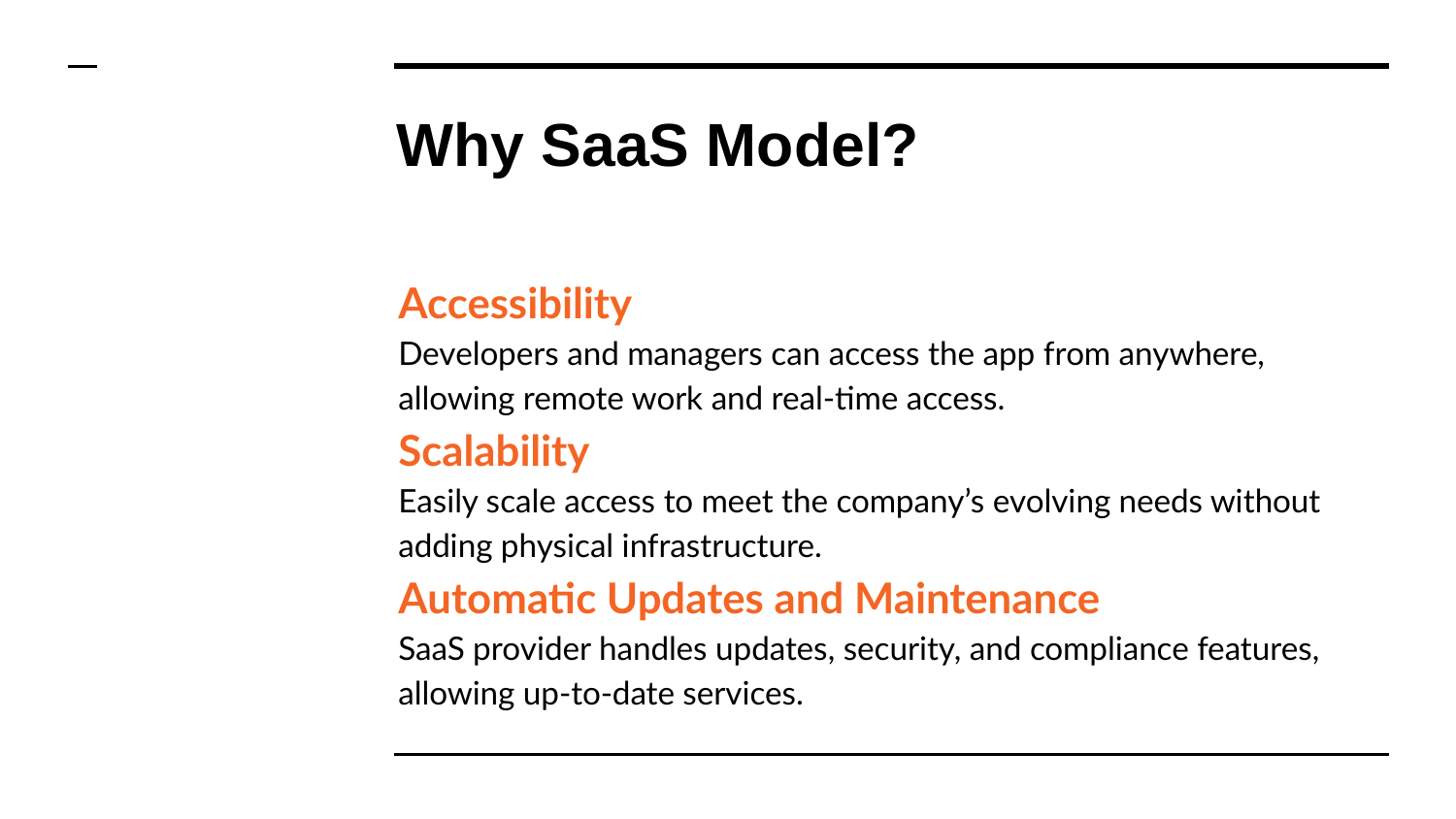

# Why SaaS Model?
Accessibility
Developers and managers can access the app from anywhere, allowing remote work and real-time access.
Scalability
Easily scale access to meet the company’s evolving needs without adding physical infrastructure.
Automatic Updates and Maintenance
SaaS provider handles updates, security, and compliance features, allowing up-to-date services.